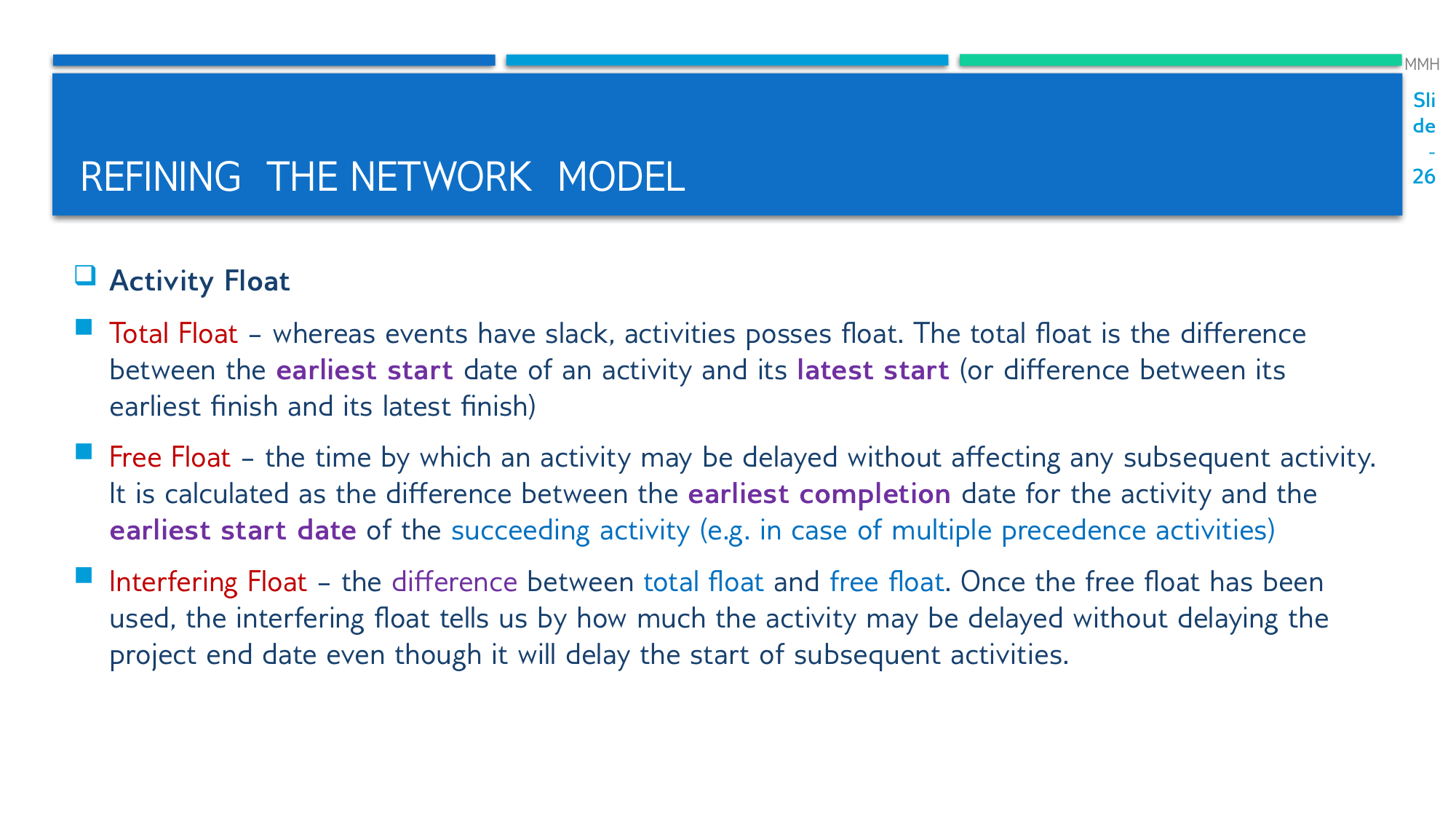

MMH
Slide-26
# Refining  the Network  model
Activity Float
Total Float – whereas events have slack, activities posses float. The total float is the difference between the earliest start date of an activity and its latest start (or difference between its earliest finish and its latest finish)
Free Float – the time by which an activity may be delayed without affecting any subsequent activity. It is calculated as the difference between the earliest completion date for the activity and the earliest start date of the succeeding activity (e.g. in case of multiple precedence activities)
Interfering Float – the difference between total float and free float. Once the free float has been used, the interfering float tells us by how much the activity may be delayed without delaying the project end date even though it will delay the start of subsequent activities.